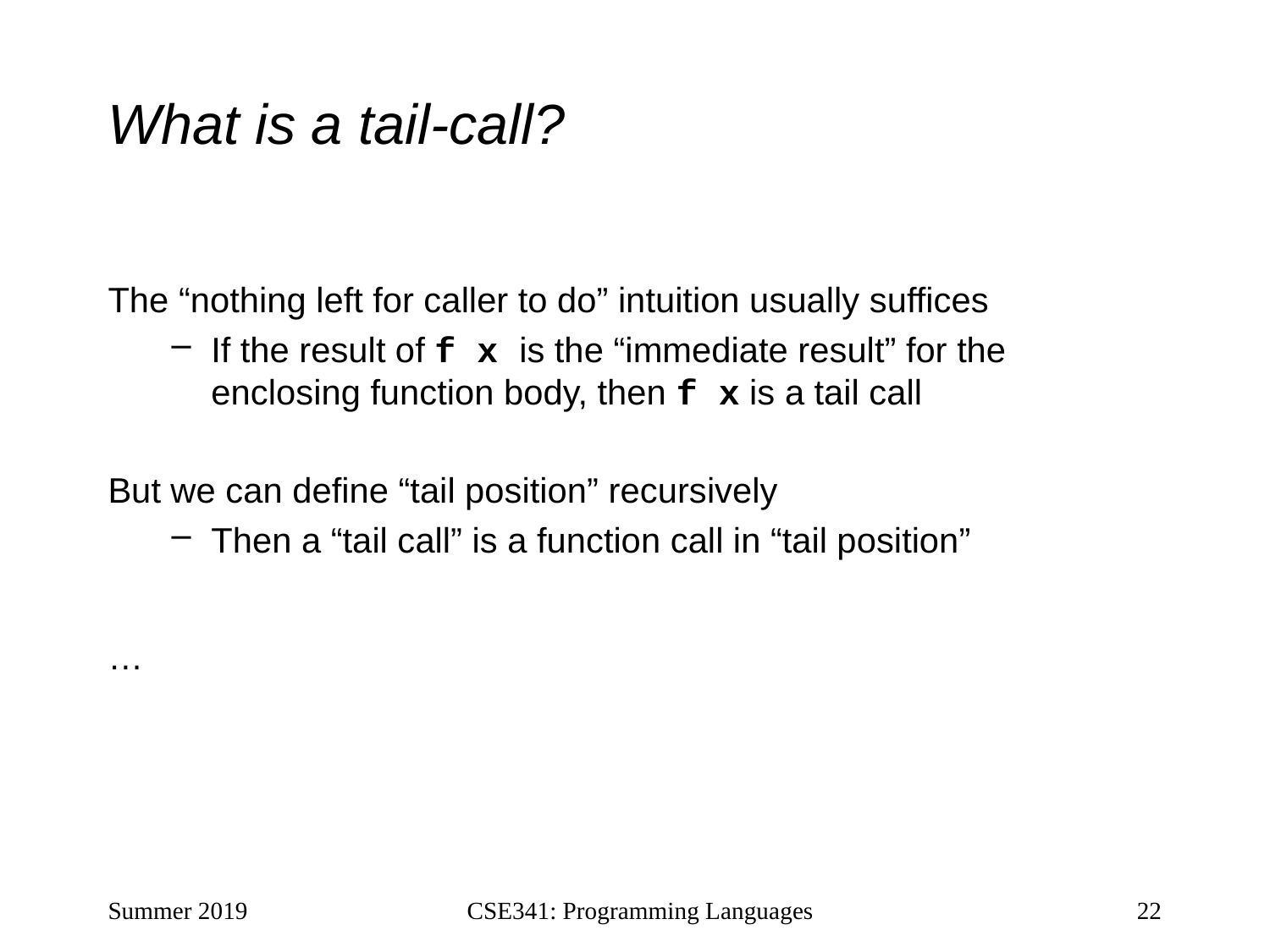

# What is a tail-call?

The “nothing left for caller to do” intuition usually suffices
If the result of f x is the “immediate result” for the enclosing function body, then f x is a tail call

But we can define “tail position” recursively
Then a “tail call” is a function call in “tail position”

…
Summer 2019
CSE341: Programming Languages
22